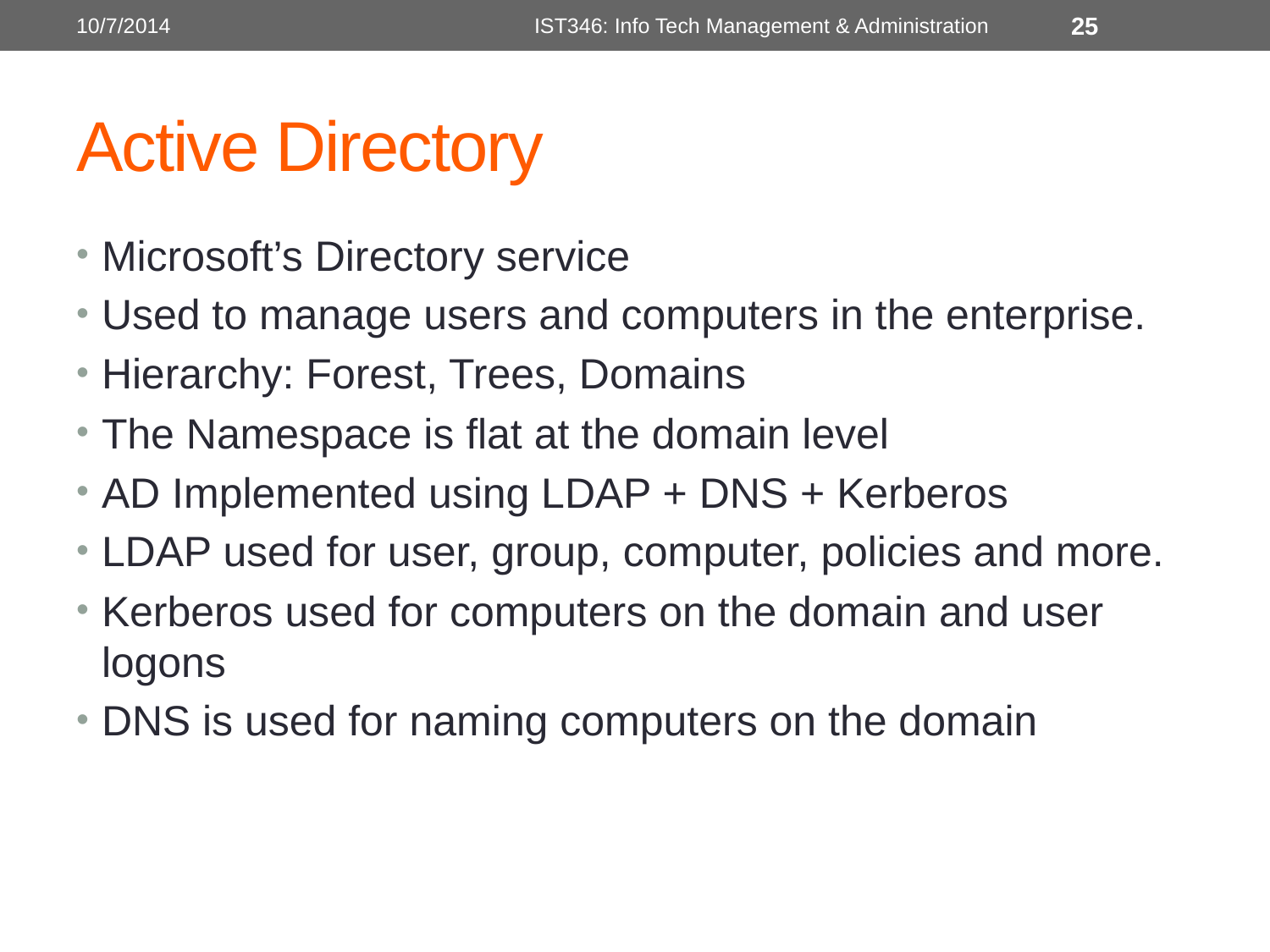

10/7/2014
IST346: Info Tech Management & Administration
25
# Active Directory
Microsoft’s Directory service
Used to manage users and computers in the enterprise.
Hierarchy: Forest, Trees, Domains
The Namespace is flat at the domain level
AD Implemented using LDAP + DNS + Kerberos
LDAP used for user, group, computer, policies and more.
Kerberos used for computers on the domain and user logons
DNS is used for naming computers on the domain